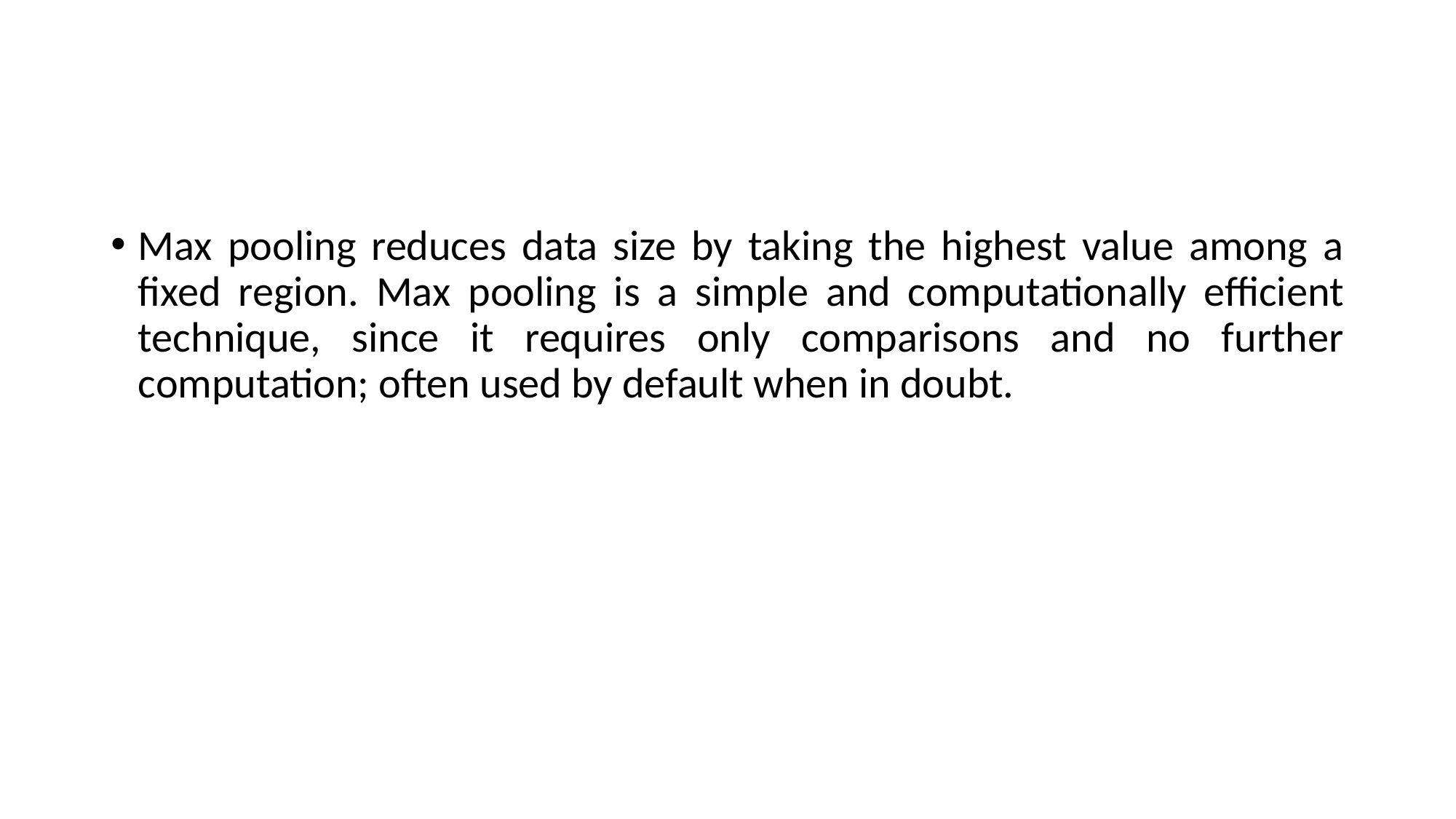

#
Max pooling reduces data size by taking the highest value among a fixed region. Max pooling is a simple and computationally efficient technique, since it requires only comparisons and no further computation; often used by default when in doubt.